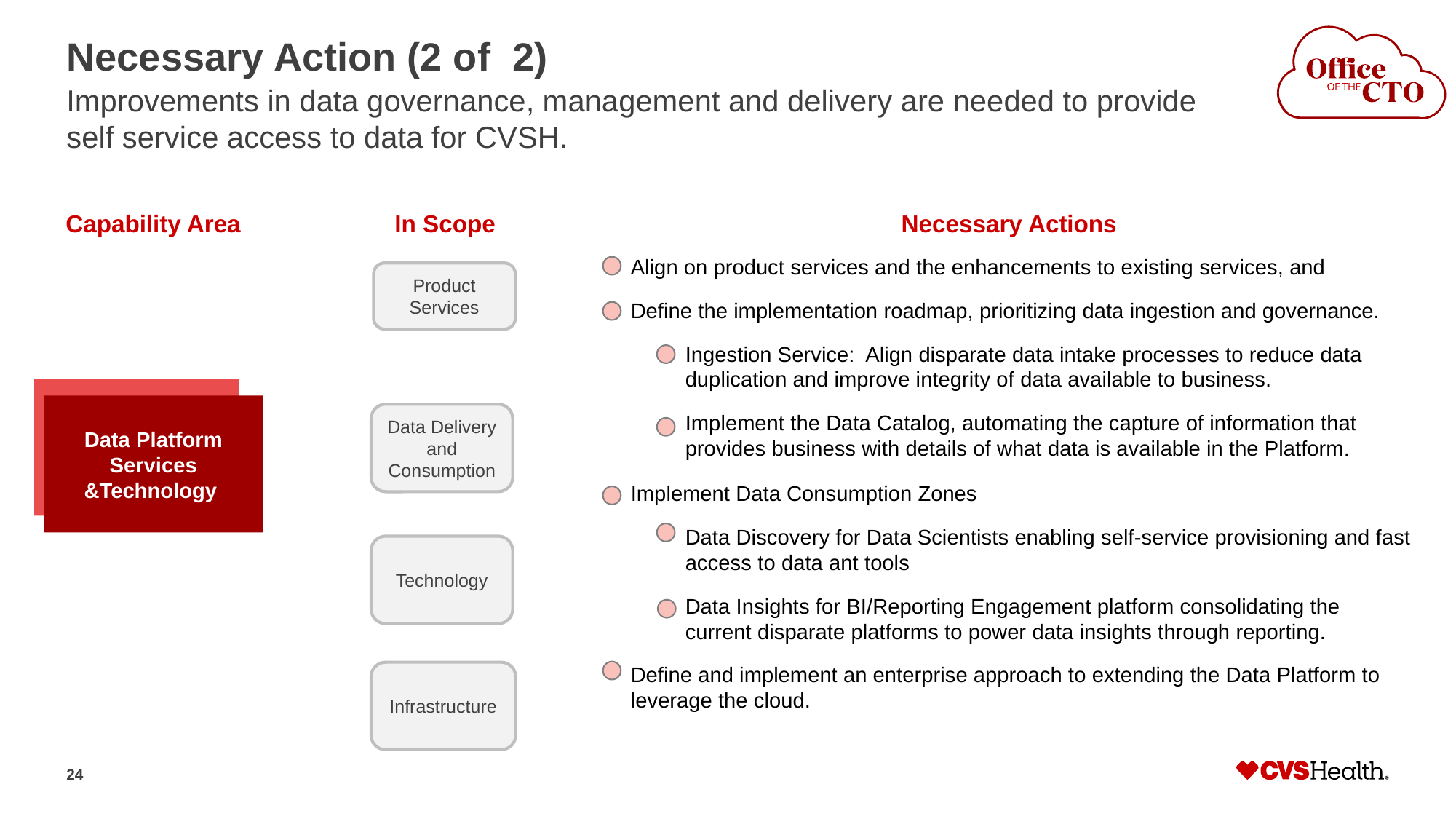

# Necessary Action (2 of  2)
Improvements in data governance, management and delivery are needed to provide self service access to data for CVSH.
Capability Area
In Scope
Necessary Actions
Align on product services and the enhancements to existing services, and
Define the implementation roadmap, prioritizing data ingestion and governance.
Ingestion Service:  Align disparate data intake processes to reduce data duplication and improve integrity of data available to business.
Implement the Data Catalog, automating the capture of information that  provides business with details of what data is available in the Platform.

Product Services

Data Platform Services &Technology
Data Delivery and Consumption

Implement Data Consumption Zones
Data Discovery for Data Scientists enabling self-service provisioning and fast access to data ant tools
Data Insights for BI/Reporting Engagement platform consolidating the current disparate platforms to power data insights through reporting.
Define and implement an enterprise approach to extending the Data Platform to leverage the cloud.

Technology

Infrastructure